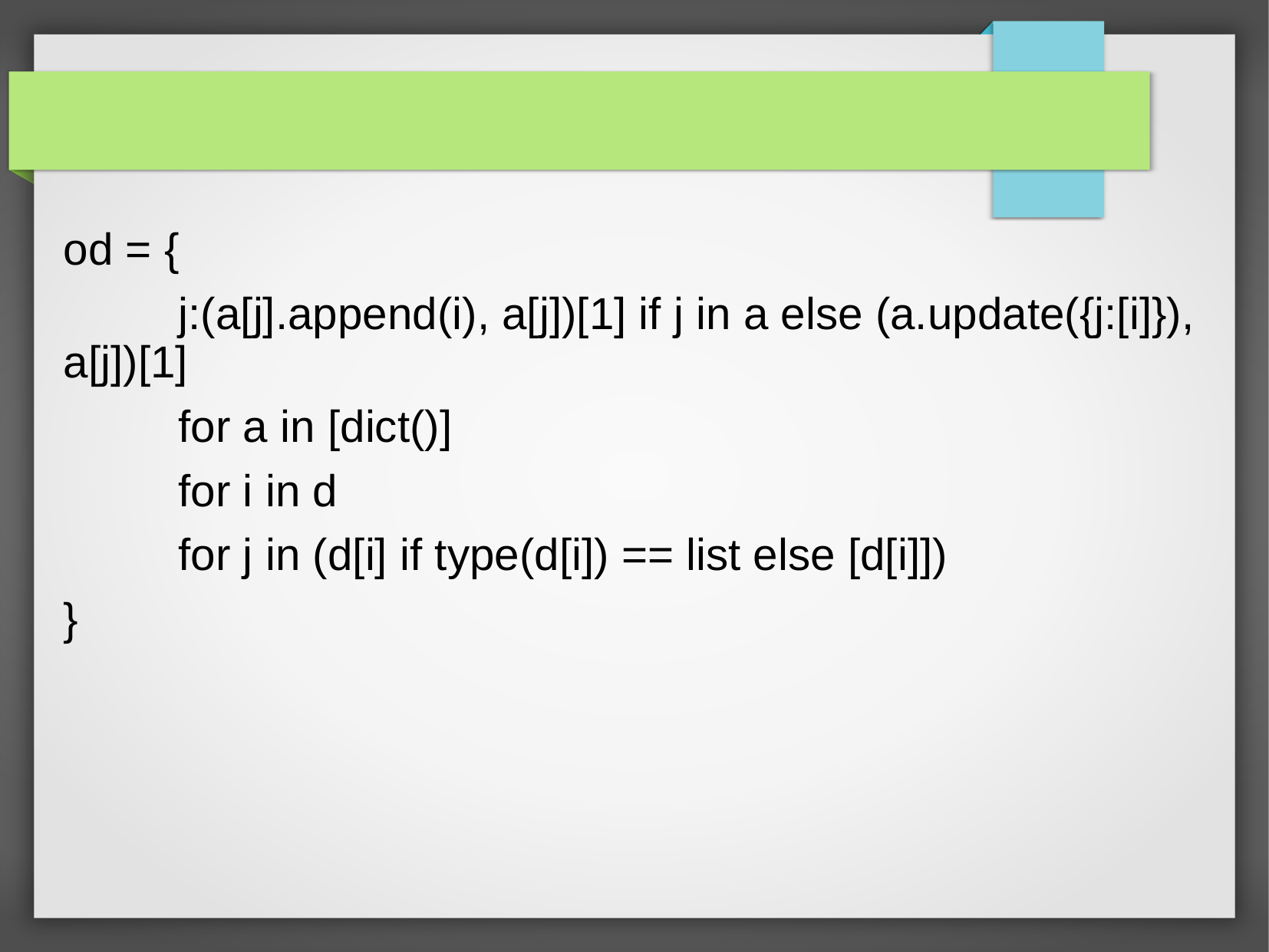

# od = {
	j:(a[j].append(i), a[j])[1] if j in a else (a.update({j:[i]}), a[j])[1]
	for a in [dict()]
	for i in d
	for j in (d[i] if type(d[i]) == list else [d[i]])
}